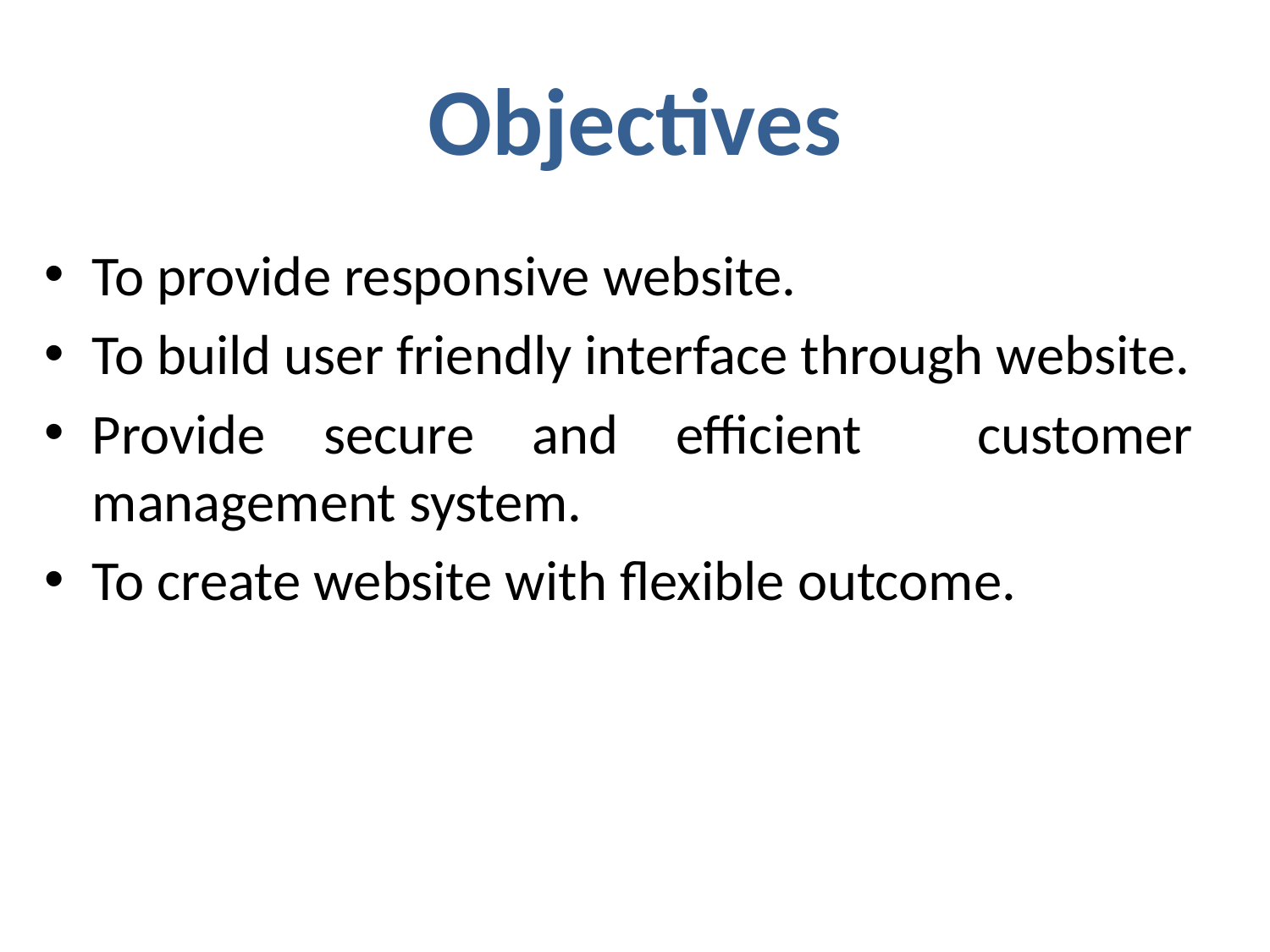

# Objectives
To provide responsive website.
To build user friendly interface through website.
Provide secure and efficient  customer management system.
To create website with flexible outcome.